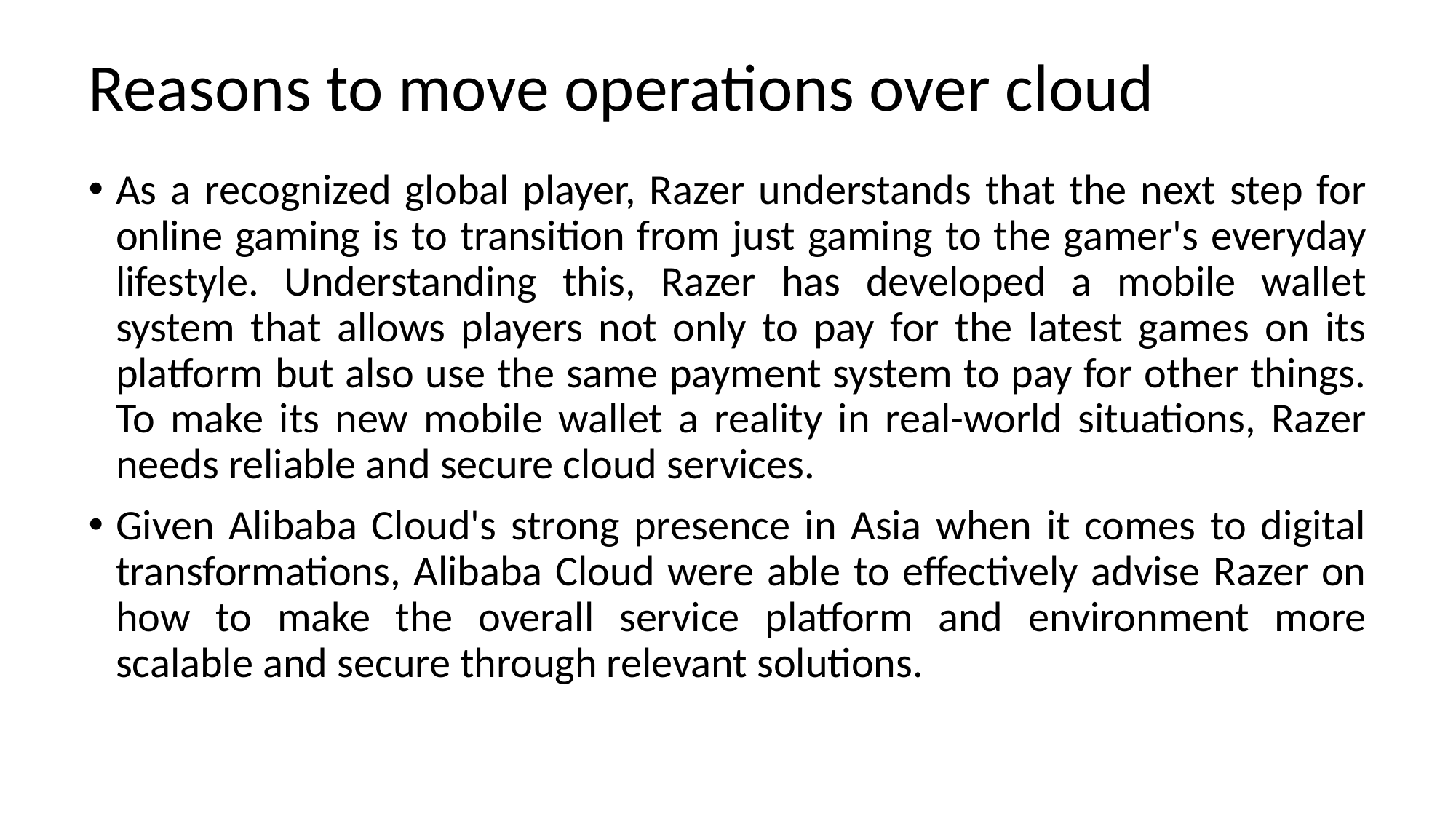

# Reasons to move operations over cloud
As a recognized global player, Razer understands that the next step for online gaming is to transition from just gaming to the gamer's everyday lifestyle. Understanding this, Razer has developed a mobile wallet system that allows players not only to pay for the latest games on its platform but also use the same payment system to pay for other things. To make its new mobile wallet a reality in real-world situations, Razer needs reliable and secure cloud services.
Given Alibaba Cloud's strong presence in Asia when it comes to digital transformations, Alibaba Cloud were able to effectively advise Razer on how to make the overall service platform and environment more scalable and secure through relevant solutions.